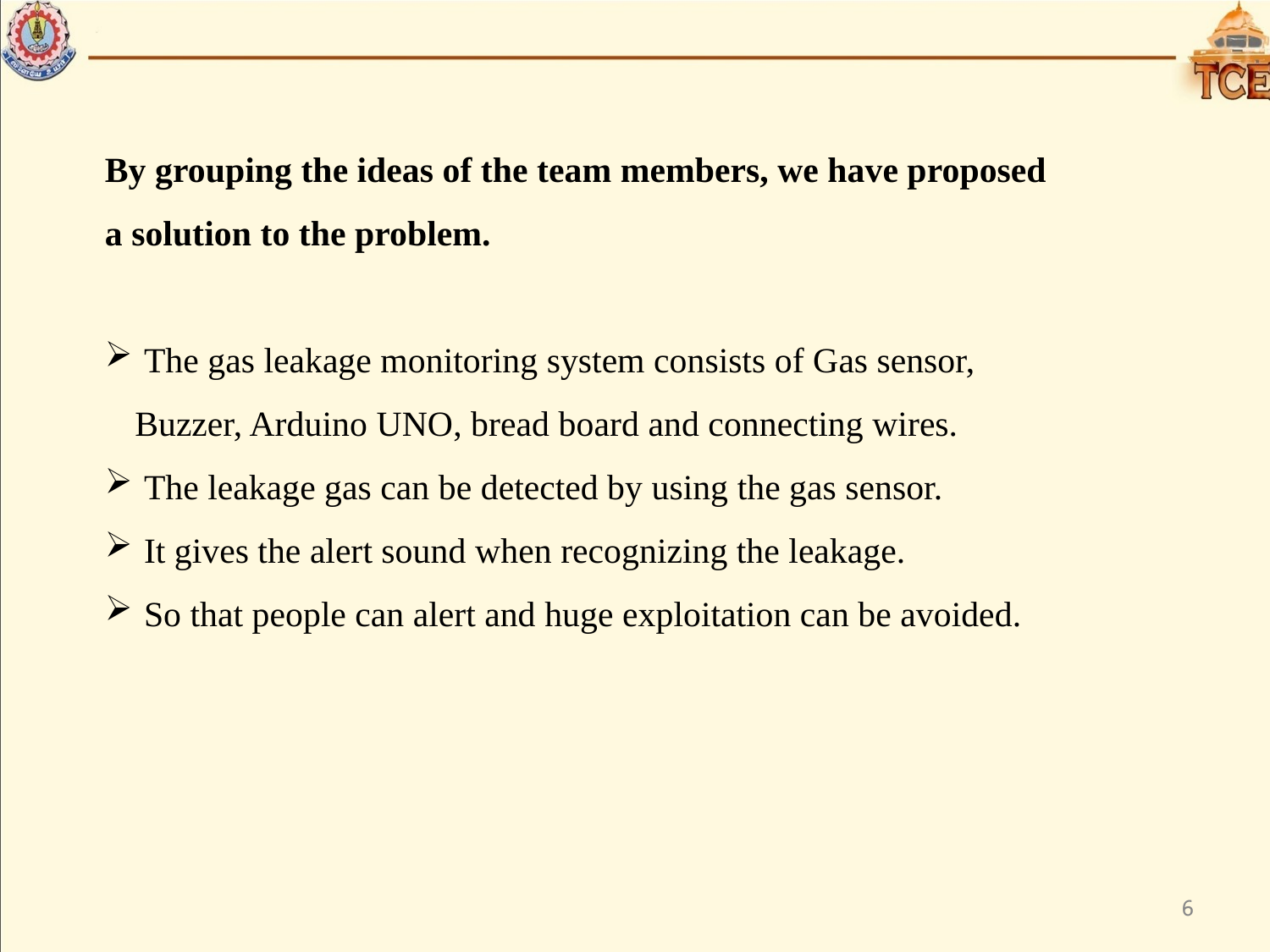

By grouping the ideas of the team members, we have proposed a solution to the problem.

 The gas leakage monitoring system consists of Gas sensor, Buzzer, Arduino UNO, bread board and connecting wires.
 The leakage gas can be detected by using the gas sensor.
 It gives the alert sound when recognizing the leakage.
 So that people can alert and huge exploitation can be avoided.
6